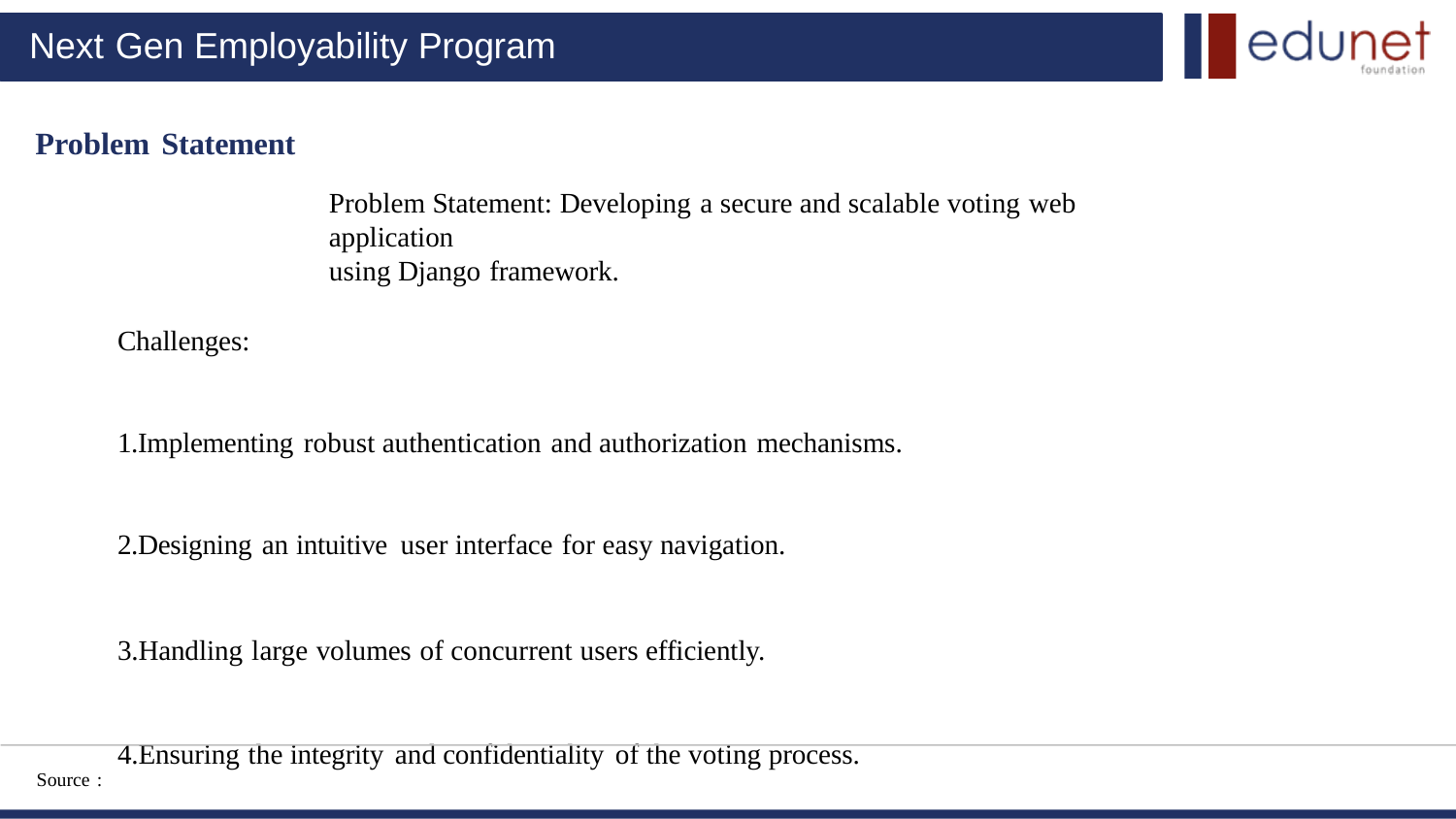

# Next Gen Employability Program
Problem Statement
Problem Statement: Developing a secure and scalable voting web application
using Django framework.

Challenges:
1.Implementing robust authentication and authorization mechanisms. 2.Designing an intuitive user interface for easy navigation.

3.Handling large volumes of concurrent users efficiently.

4.Ensuring the integrity and confidentiality of the voting process.

Source :